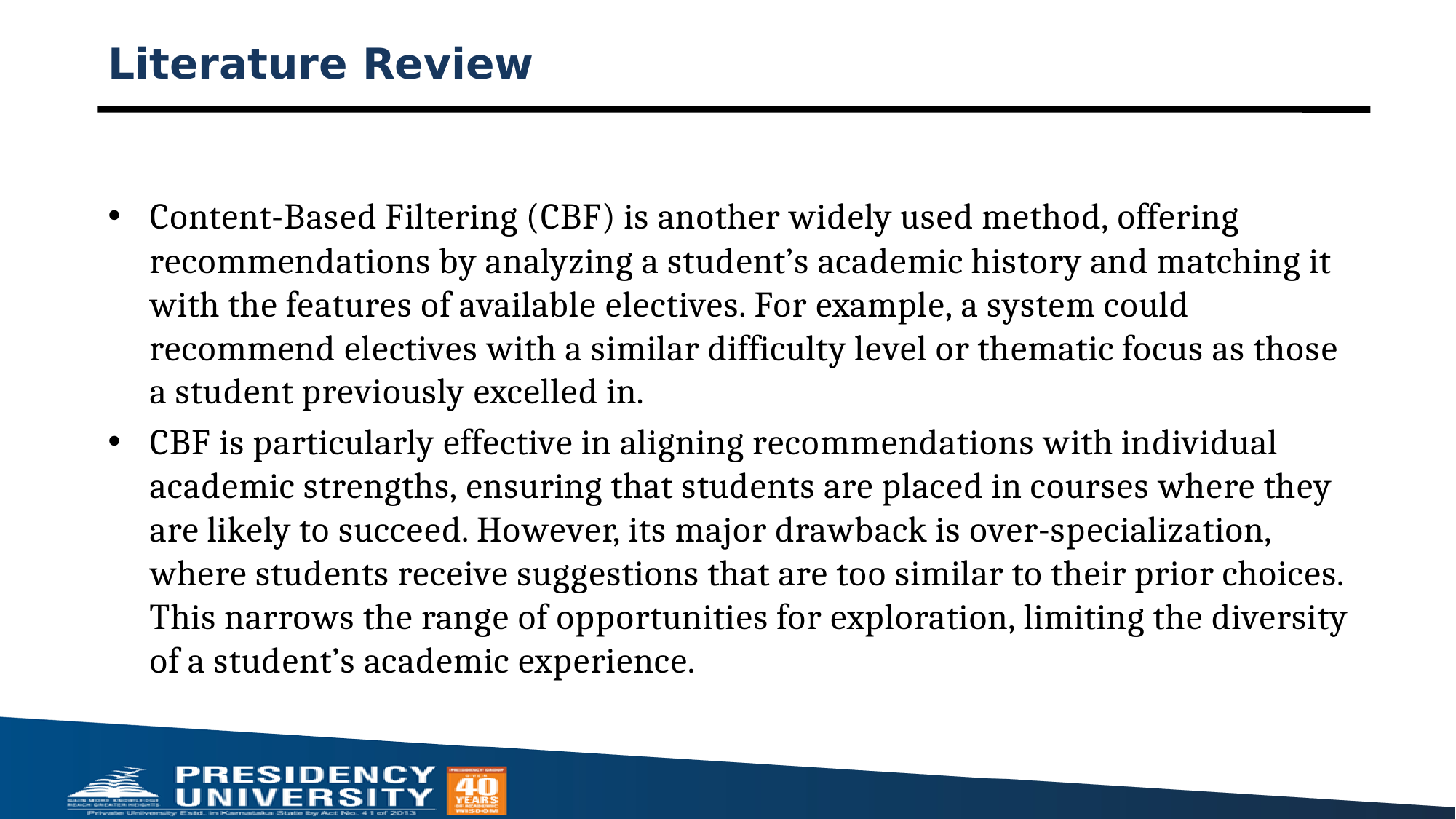

# Literature Review

Content-Based Filtering (CBF) is another widely used method, offering recommendations by analyzing a student’s academic history and matching it with the features of available electives. For example, a system could recommend electives with a similar difficulty level or thematic focus as those a student previously excelled in.
CBF is particularly effective in aligning recommendations with individual academic strengths, ensuring that students are placed in courses where they are likely to succeed. However, its major drawback is over-specialization, where students receive suggestions that are too similar to their prior choices. This narrows the range of opportunities for exploration, limiting the diversity of a student’s academic experience.